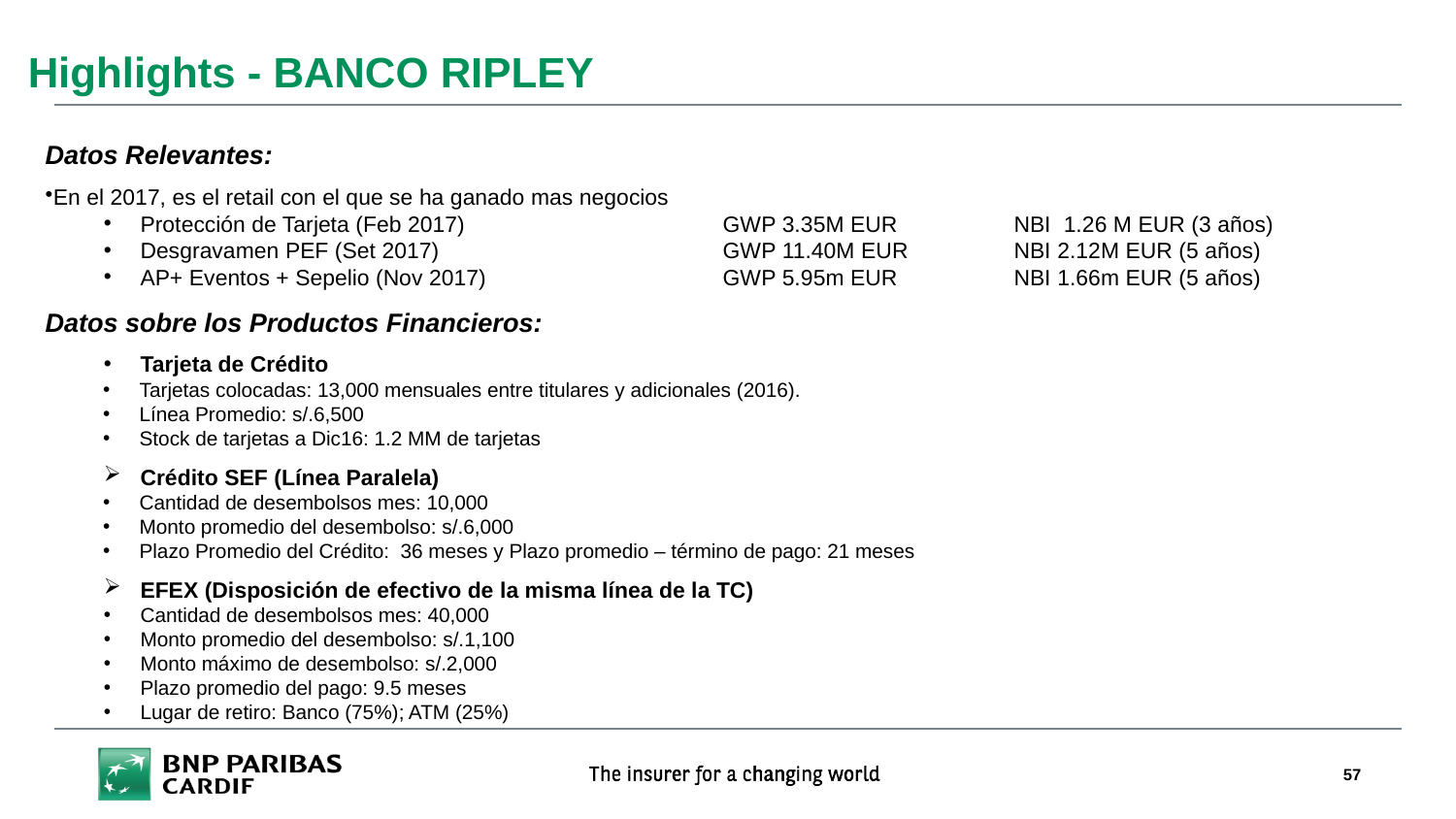

Highlights - BANCO RIPLEY
Datos Relevantes:
En el 2017, es el retail con el que se ha ganado mas negocios
Protección de Tarjeta (Feb 2017)		GWP 3.35M EUR 	NBI  1.26 M EUR (3 años)
Desgravamen PEF (Set 2017)		GWP 11.40M EUR	NBI 2.12M EUR (5 años)
AP+ Eventos + Sepelio (Nov 2017)		GWP 5.95m EUR	NBI 1.66m EUR (5 años)
Datos sobre los Productos Financieros:
Tarjeta de Crédito
Tarjetas colocadas: 13,000 mensuales entre titulares y adicionales (2016).
Línea Promedio: s/.6,500
Stock de tarjetas a Dic16: 1.2 MM de tarjetas
Crédito SEF (Línea Paralela)
Cantidad de desembolsos mes: 10,000
Monto promedio del desembolso: s/.6,000
Plazo Promedio del Crédito:  36 meses y Plazo promedio – término de pago: 21 meses
EFEX (Disposición de efectivo de la misma línea de la TC)
Cantidad de desembolsos mes: 40,000
Monto promedio del desembolso: s/.1,100
Monto máximo de desembolso: s/.2,000
Plazo promedio del pago: 9.5 meses
Lugar de retiro: Banco (75%); ATM (25%)

57